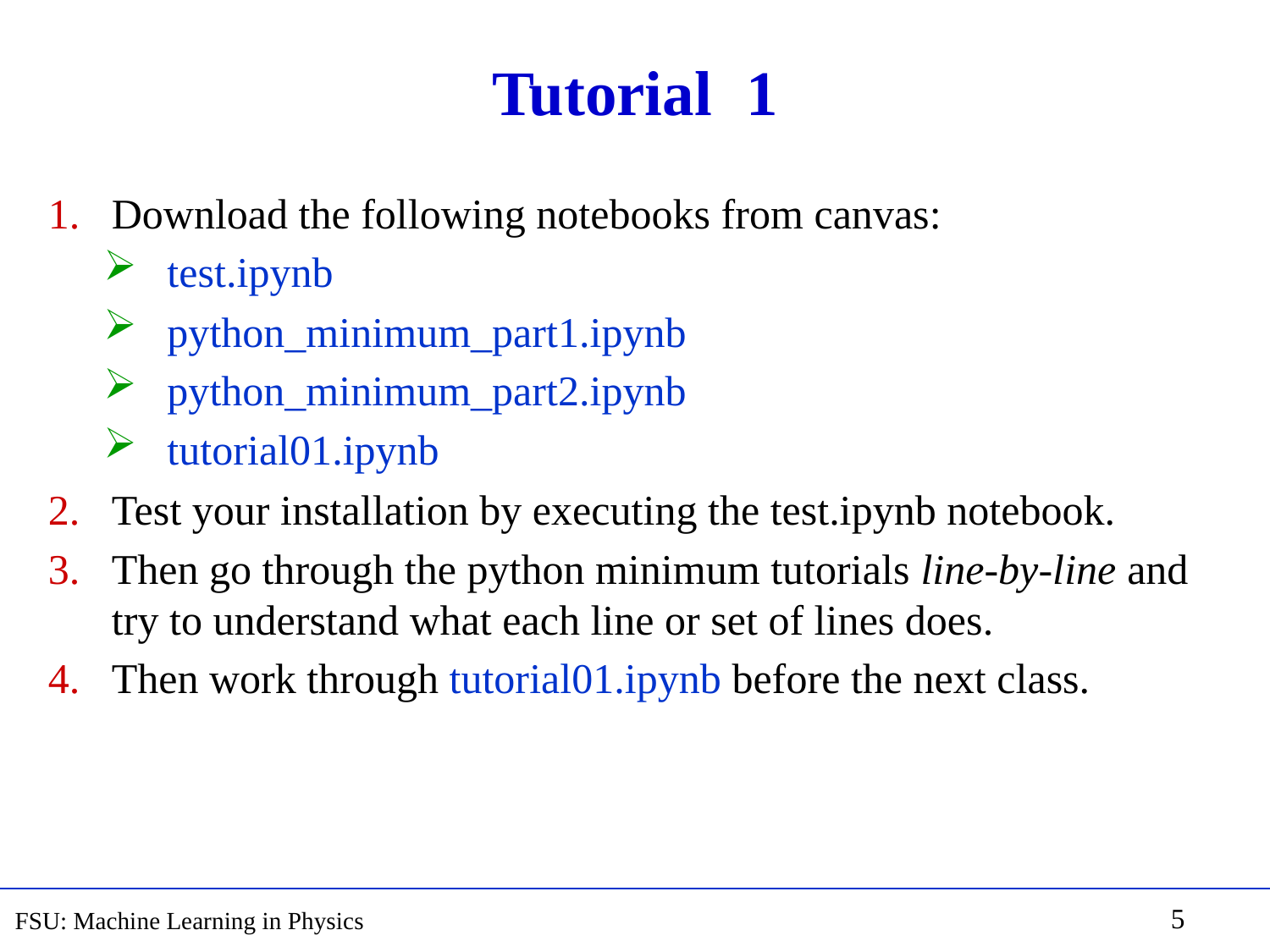

# Tutorial 	1
Download the following notebooks from canvas:
test.ipynb
python_minimum_part1.ipynb
python_minimum_part2.ipynb
tutorial01.ipynb
Test your installation by executing the test.ipynb notebook.
Then go through the python minimum tutorials line-by-line and try to understand what each line or set of lines does.
Then work through tutorial01.ipynb before the next class.